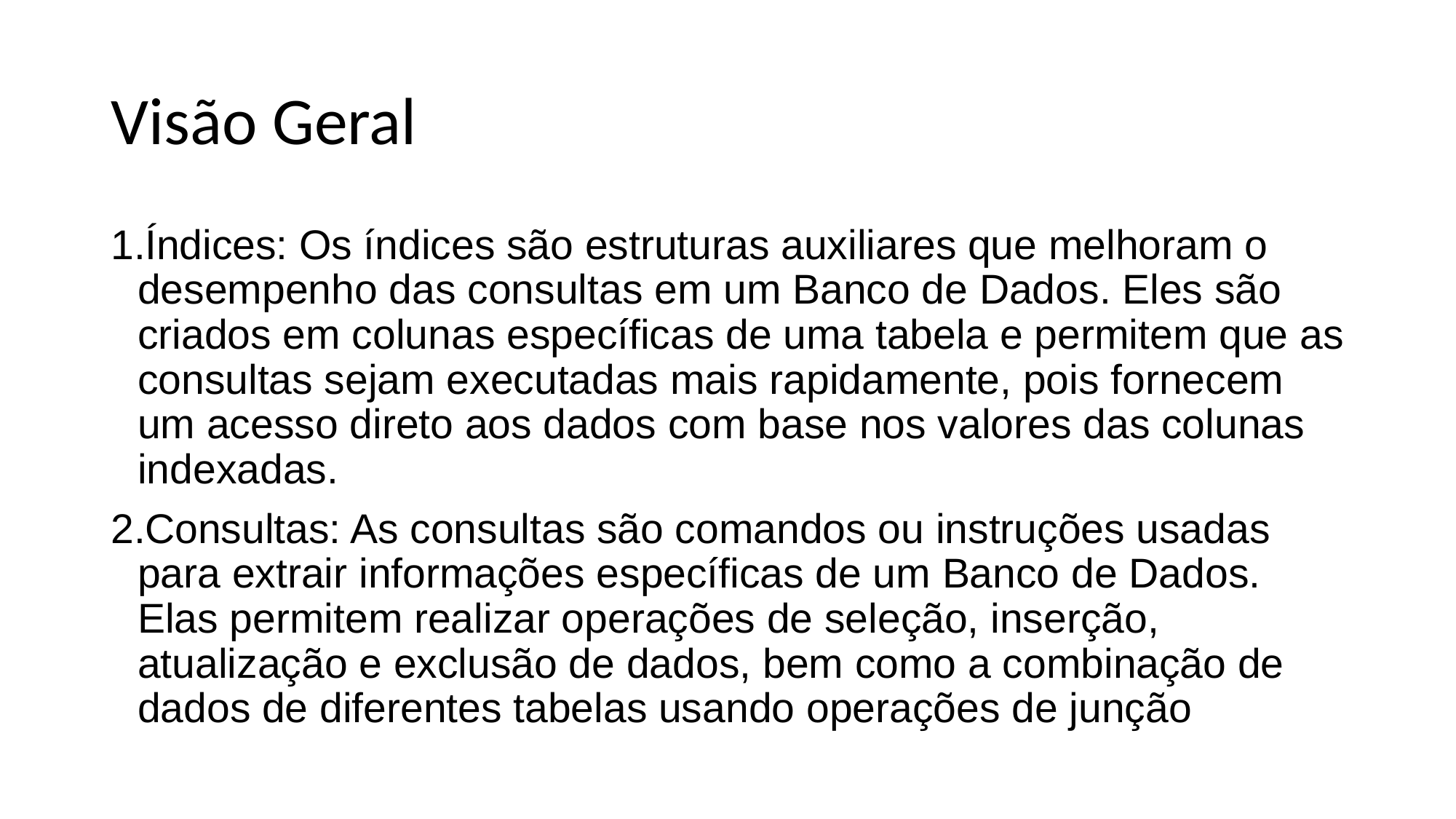

# Visão Geral
Índices: Os índices são estruturas auxiliares que melhoram o desempenho das consultas em um Banco de Dados. Eles são criados em colunas específicas de uma tabela e permitem que as consultas sejam executadas mais rapidamente, pois fornecem um acesso direto aos dados com base nos valores das colunas indexadas.
Consultas: As consultas são comandos ou instruções usadas para extrair informações específicas de um Banco de Dados. Elas permitem realizar operações de seleção, inserção, atualização e exclusão de dados, bem como a combinação de dados de diferentes tabelas usando operações de junção